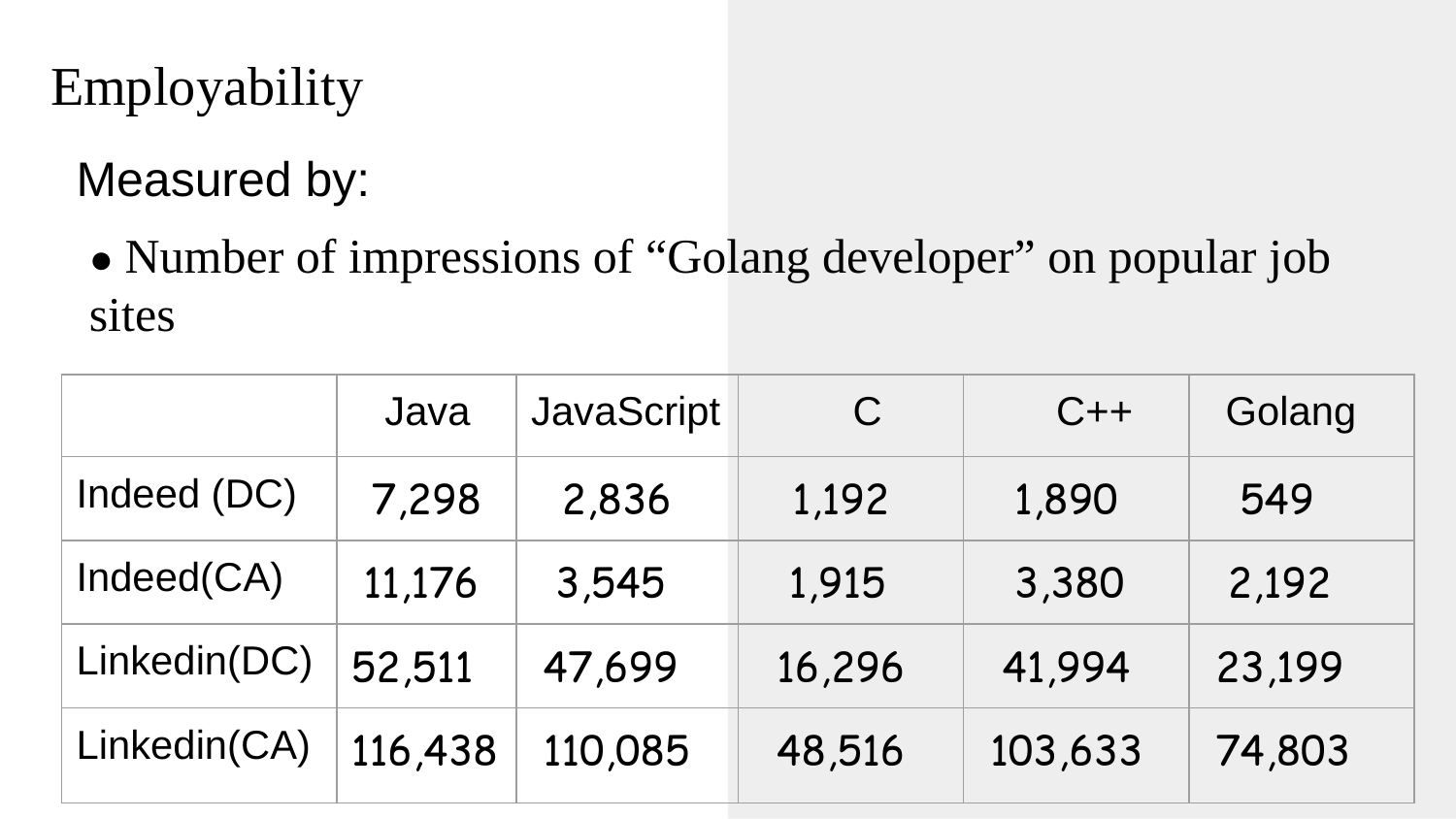

Employability
Measured by:
● Number of impressions of “Golang developer” on popular job sites
|  | Java | JavaScript | C | C++ | Golang |
| --- | --- | --- | --- | --- | --- |
| Indeed (DC) | 7,298 | 2,836 | 1,192 | 1,890 | 549 |
| Indeed(CA) | 11,176 | 3,545 | 1,915 | 3,380 | 2,192 |
| Linkedin(DC) | 52,511 | 47,699 | 16,296 | 41,994 | 23,199 |
| Linkedin(CA) | 116,438 | 110,085 | 48,516 | 103,633 | 74,803 |